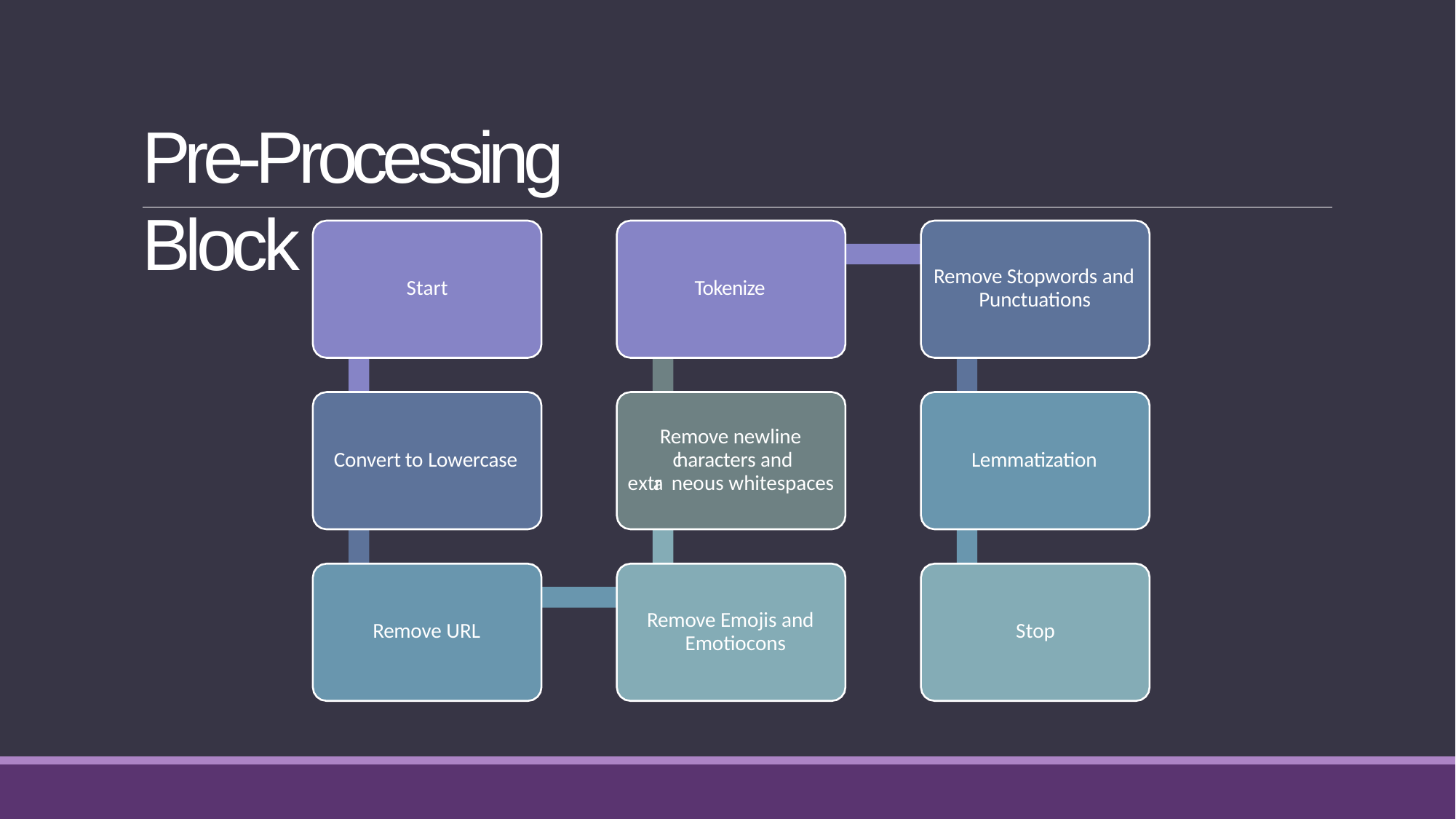

# Pre-Processing Block

Remove Stopwords and
Start
Tokenize
Punctuations

Remove newline  c
a

haracters and
Convert to Lowercase
Lemmatization
extr
neous whitespaces

Remove Emojis and  Emotiocons
Remove URL
Stop